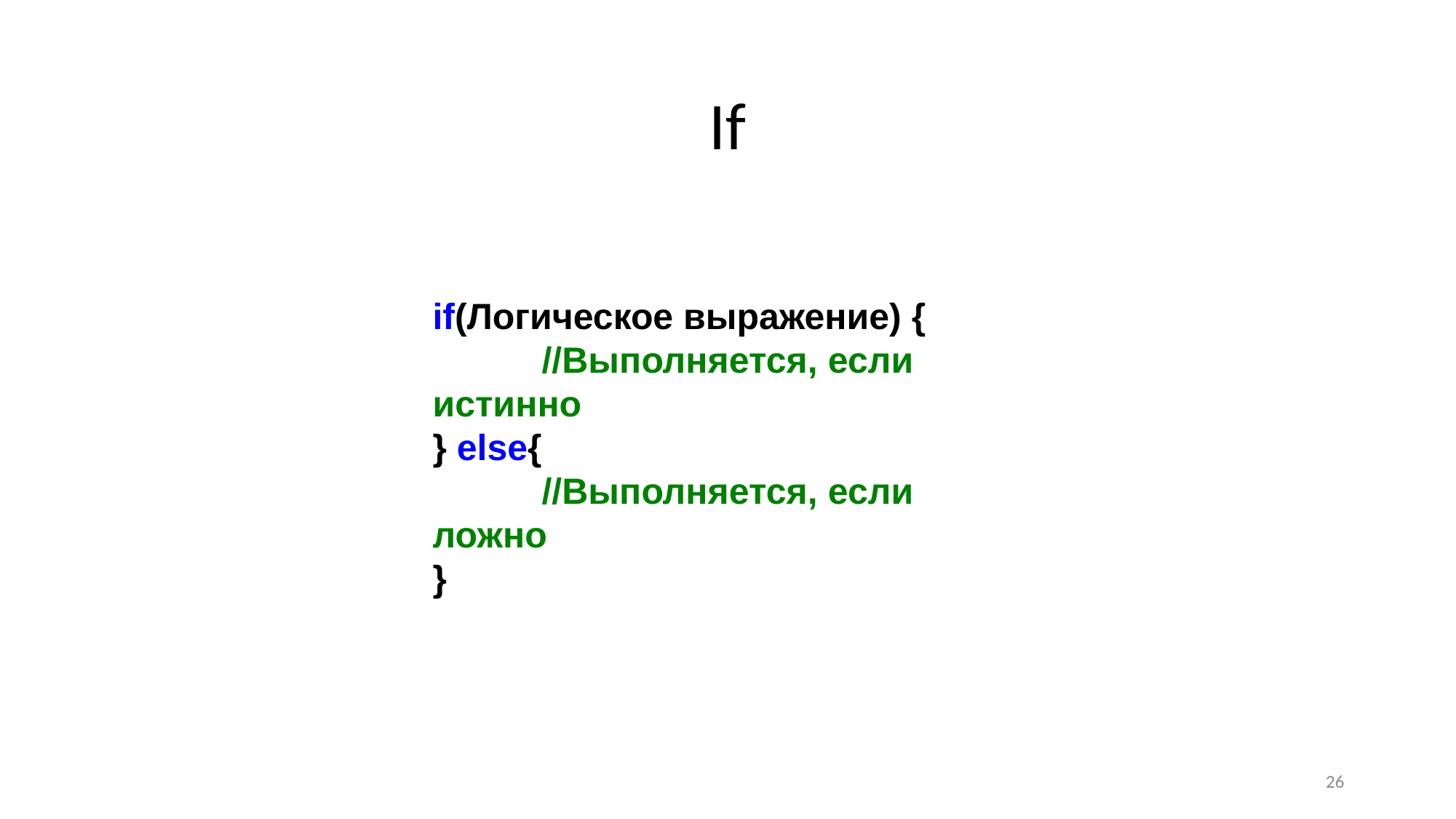

If
if(Логическое выражение) {
	//Выполняется, если истинно
} else{
	//Выполняется, если ложно
}
26